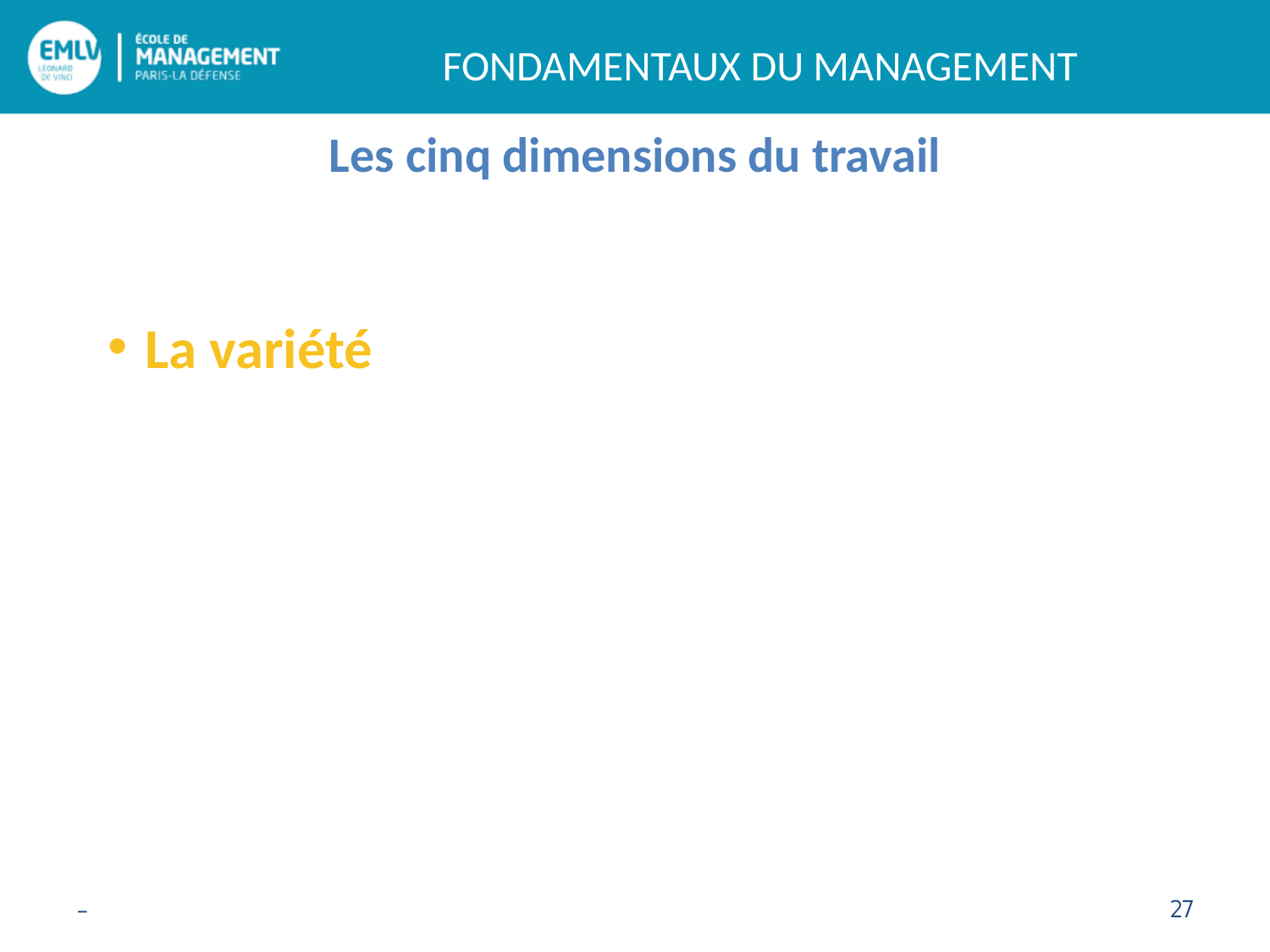

Les cinq dimensions du travail

La variété

–
27